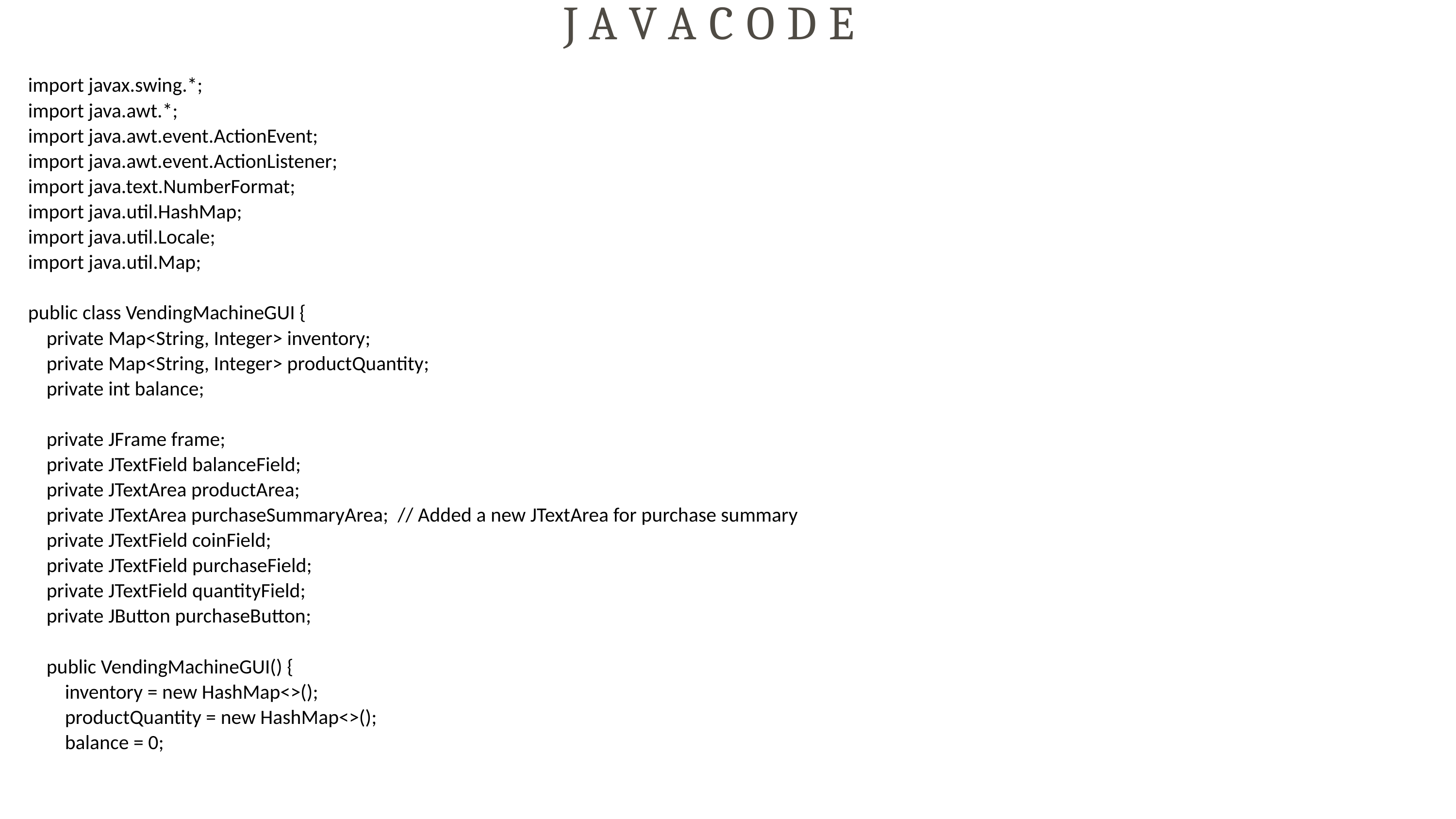

# J A V A C O D E
import javax.swing.*;
import java.awt.*;
import java.awt.event.ActionEvent;
import java.awt.event.ActionListener;
import java.text.NumberFormat;
import java.util.HashMap;
import java.util.Locale;
import java.util.Map;

public class VendingMachineGUI {
    private Map<String, Integer> inventory;
    private Map<String, Integer> productQuantity;
    private int balance;

    private JFrame frame;
    private JTextField balanceField;
    private JTextArea productArea;
    private JTextArea purchaseSummaryArea;  // Added a new JTextArea for purchase summary
    private JTextField coinField;
    private JTextField purchaseField;
    private JTextField quantityField;
    private JButton purchaseButton;

    public VendingMachineGUI() {
        inventory = new HashMap<>();
        productQuantity = new HashMap<>();
        balance = 0;